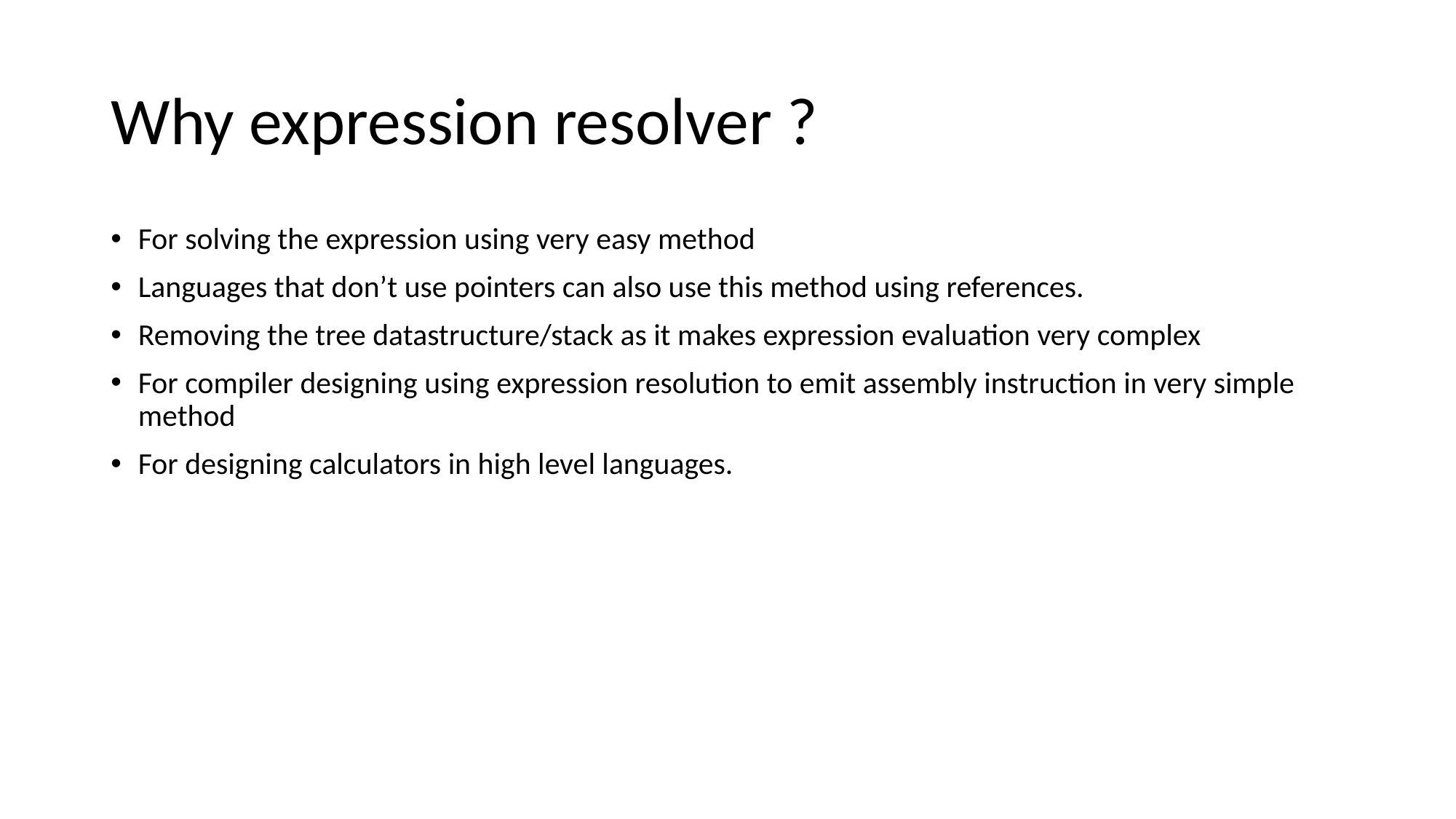

# Why expression resolver ?
For solving the expression using very easy method
Languages that don’t use pointers can also use this method using references.
Removing the tree datastructure/stack as it makes expression evaluation very complex
For compiler designing using expression resolution to emit assembly instruction in very simple method
For designing calculators in high level languages.